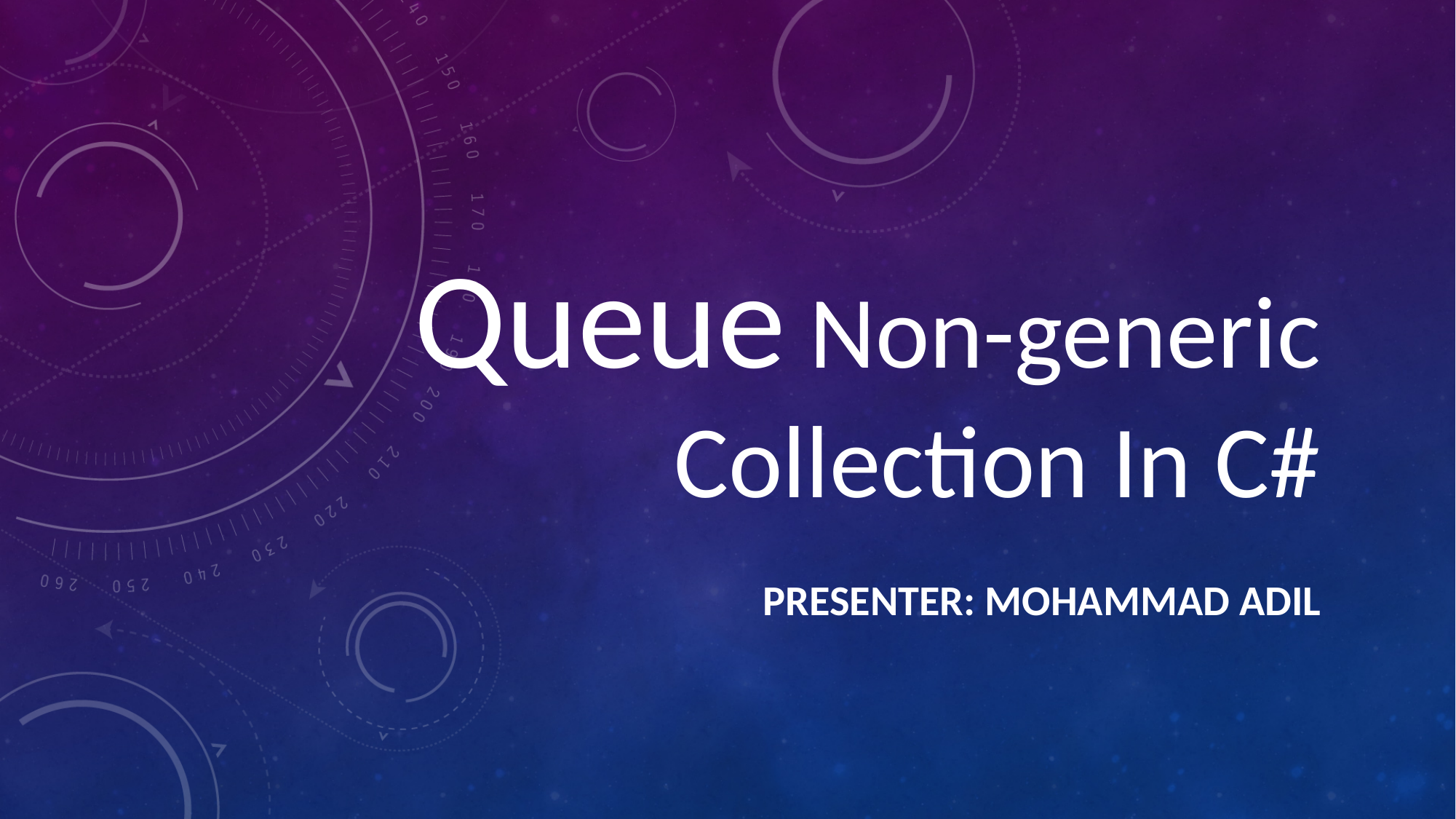

# Queue Non-generic Collection In C#
Presenter: mohammad adil